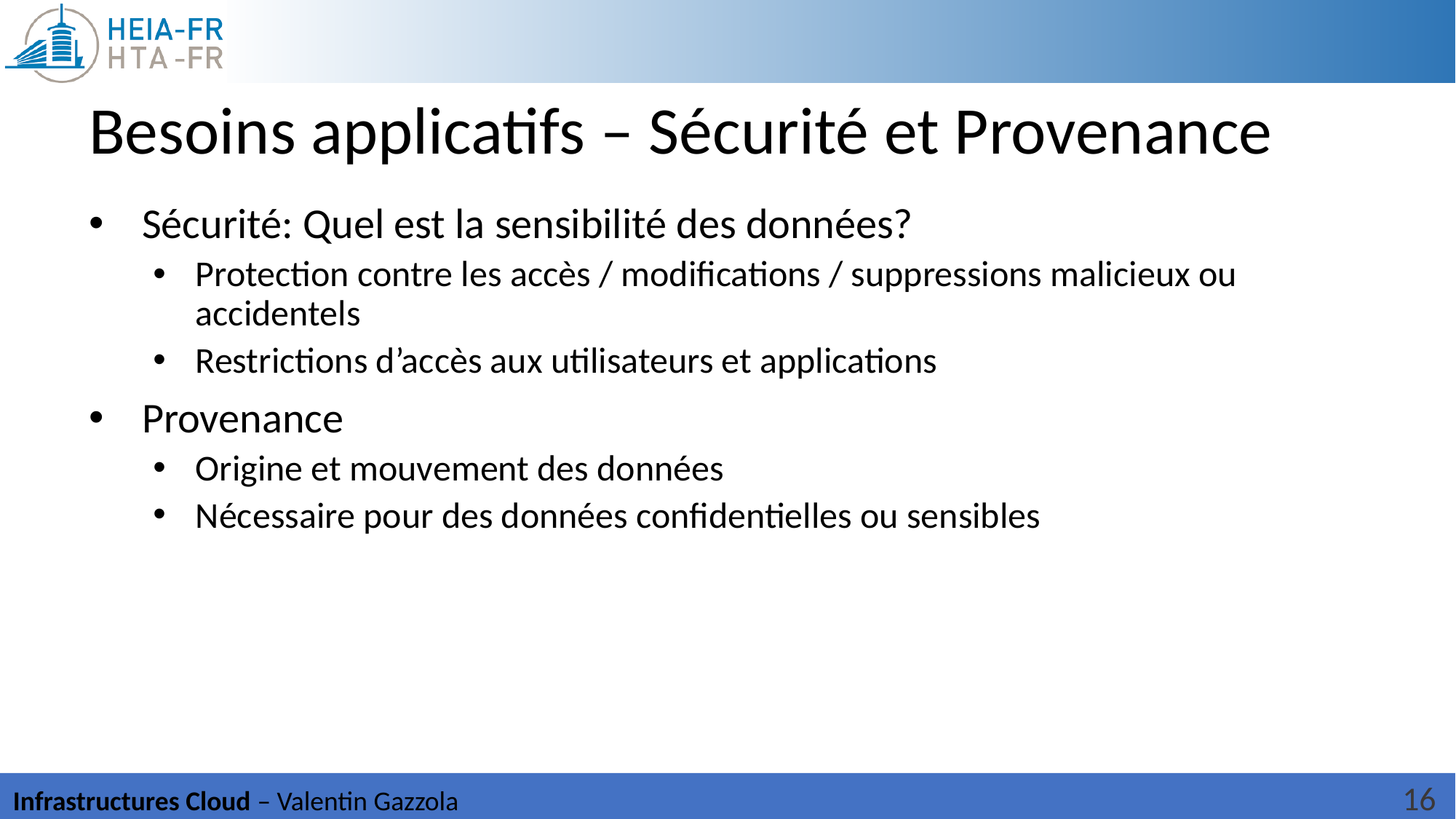

# Besoins applicatifs – Sécurité et Provenance
Sécurité: Quel est la sensibilité des données?
Protection contre les accès / modifications / suppressions malicieux ou accidentels
Restrictions d’accès aux utilisateurs et applications
Provenance
Origine et mouvement des données
Nécessaire pour des données confidentielles ou sensibles
16